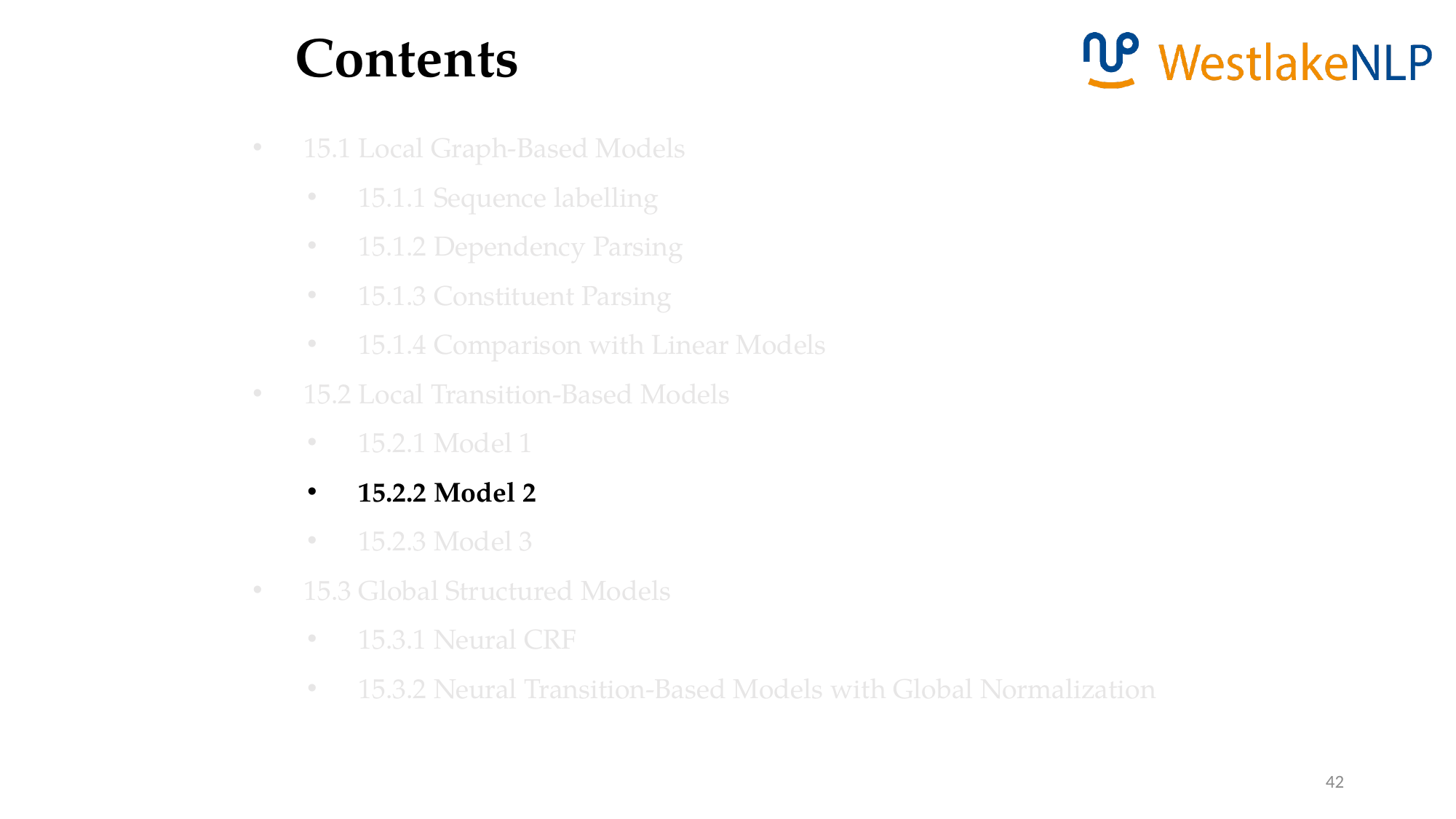

Contents
15.1 Local Graph-Based Models
15.1.1 Sequence labelling
15.1.2 Dependency Parsing
15.1.3 Constituent Parsing
15.1.4 Comparison with Linear Models
15.2 Local Transition-Based Models
15.2.1 Model 1
15.2.2 Model 2
15.2.3 Model 3
15.3 Global Structured Models
15.3.1 Neural CRF
15.3.2 Neural Transition-Based Models with Global Normalization
42